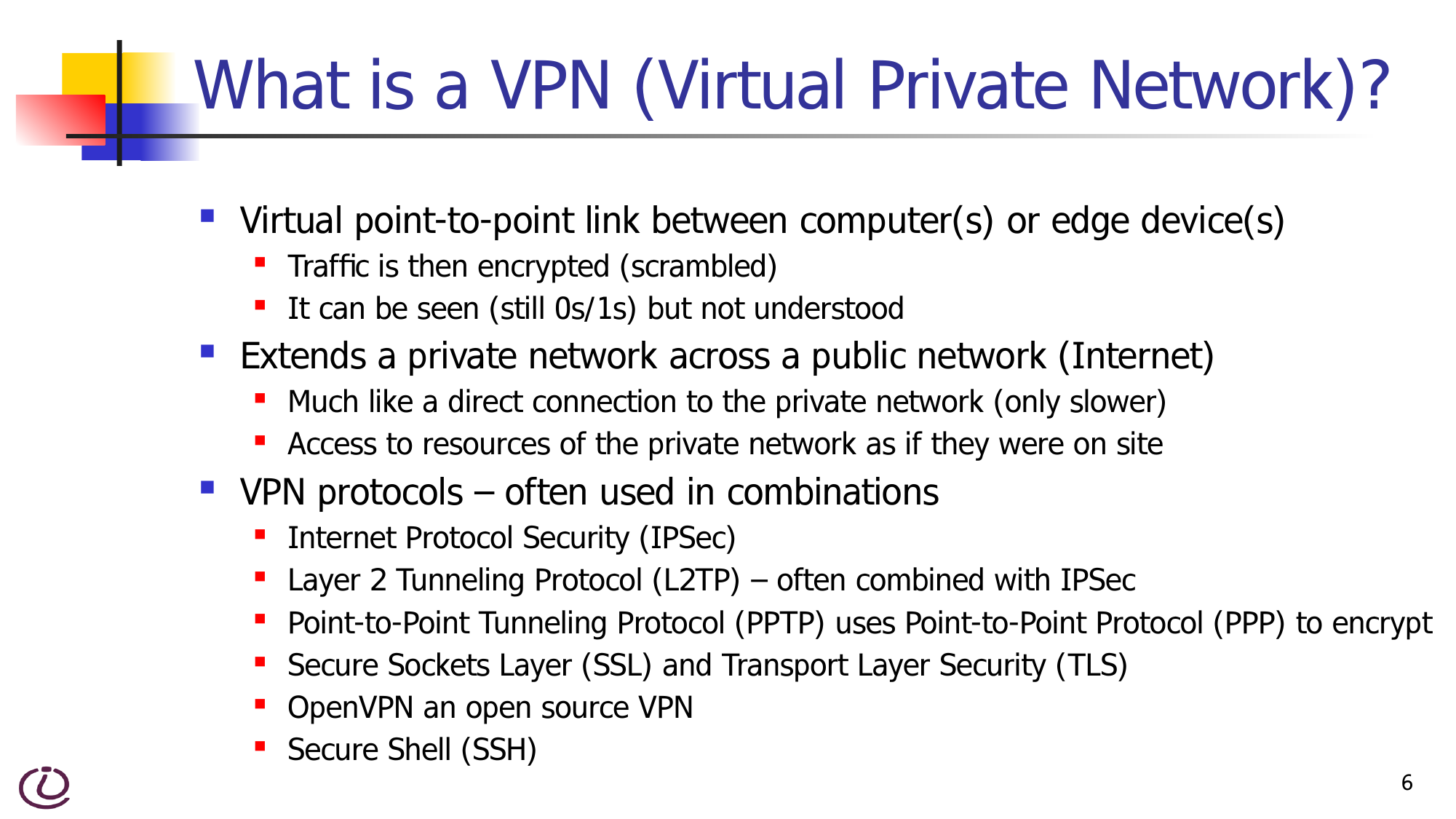

# What is a VPN (Virtual Private Network)?
Virtual point-to-point link between computer(s) or edge device(s)
Traffic is then encrypted (scrambled)
It can be seen (still 0s/1s) but not understood
Extends a private network across a public network (Internet)
Much like a direct connection to the private network (only slower)
Access to resources of the private network as if they were on site
VPN protocols – often used in combinations
Internet Protocol Security (IPSec)
Layer 2 Tunneling Protocol (L2TP) – often combined with IPSec
Point-to-Point Tunneling Protocol (PPTP) uses Point-to-Point Protocol (PPP) to encrypt
Secure Sockets Layer (SSL) and Transport Layer Security (TLS)
OpenVPN an open source VPN
Secure Shell (SSH)
6